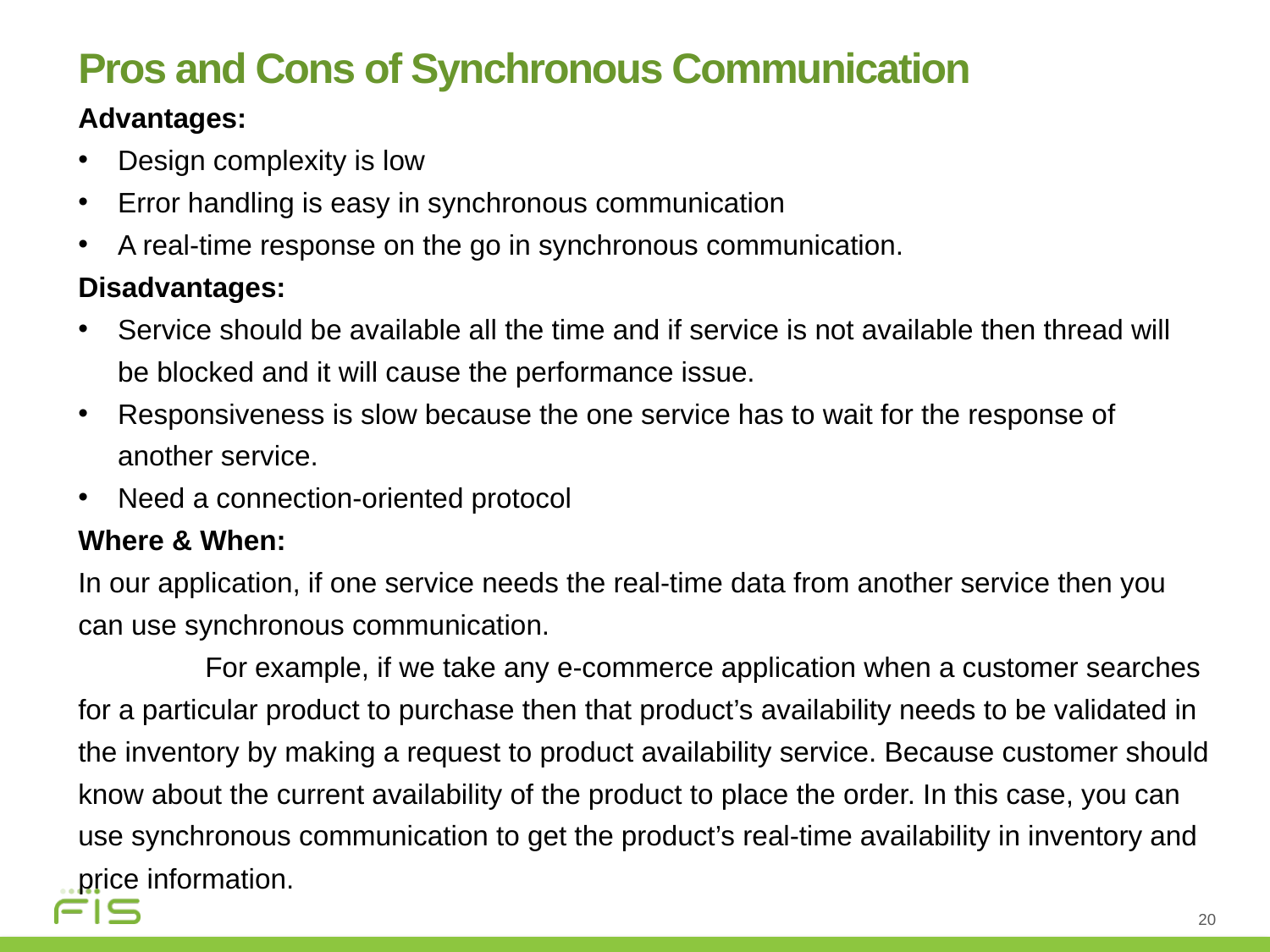

Pros and Cons of Synchronous Communication
Advantages:
Design complexity is low
Error handling is easy in synchronous communication
A real-time response on the go in synchronous communication.
Disadvantages:
Service should be available all the time and if service is not available then thread will be blocked and it will cause the performance issue.
Responsiveness is slow because the one service has to wait for the response of another service.
Need a connection-oriented protocol
Where & When:
In our application, if one service needs the real-time data from another service then you can use synchronous communication.
	For example, if we take any e-commerce application when a customer searches for a particular product to purchase then that product’s availability needs to be validated in the inventory by making a request to product availability service. Because customer should know about the current availability of the product to place the order. In this case, you can use synchronous communication to get the product’s real-time availability in inventory and price information.

20